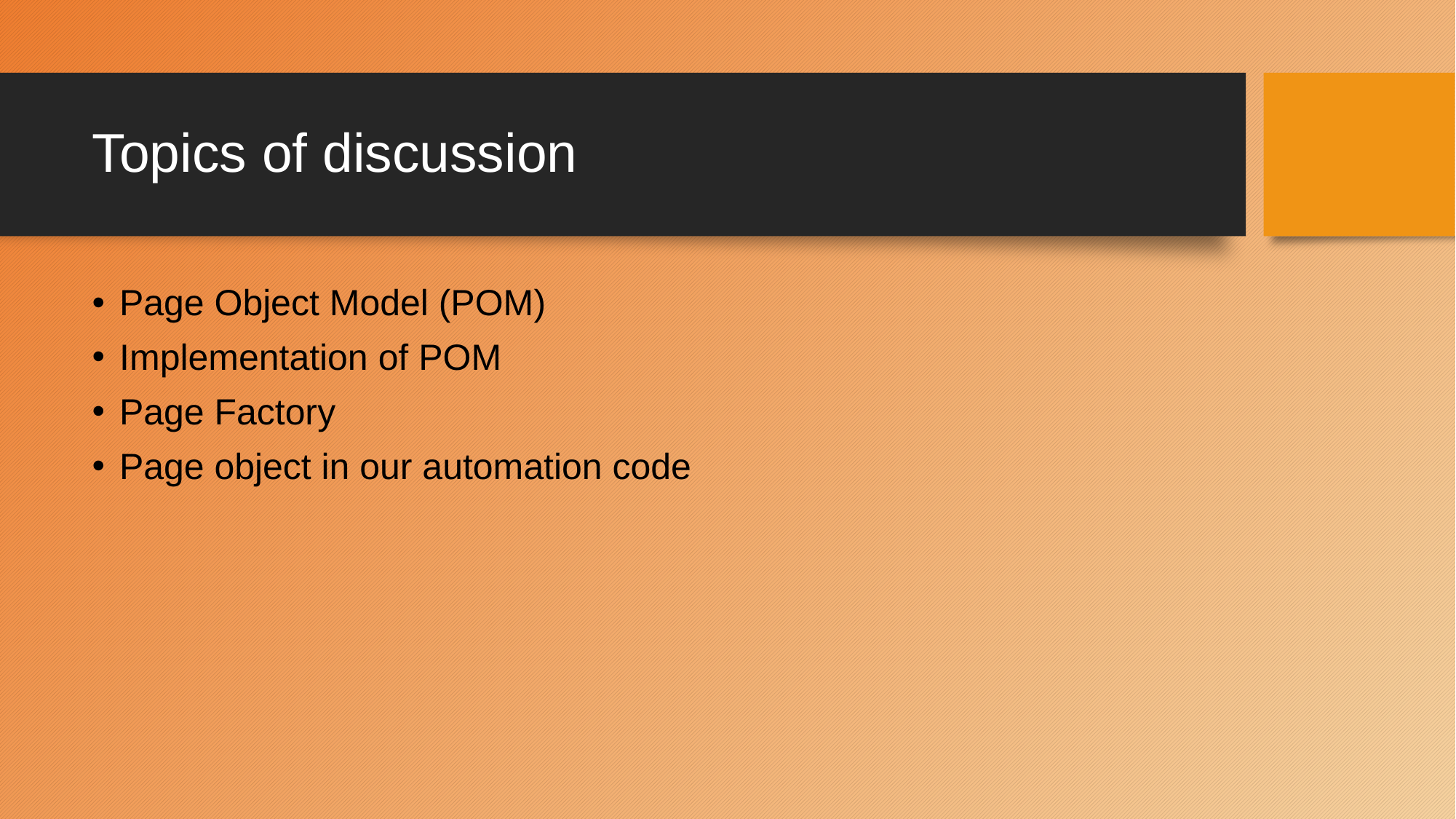

# Topics of discussion
Page Object Model (POM)
Implementation of POM
Page Factory
Page object in our automation code